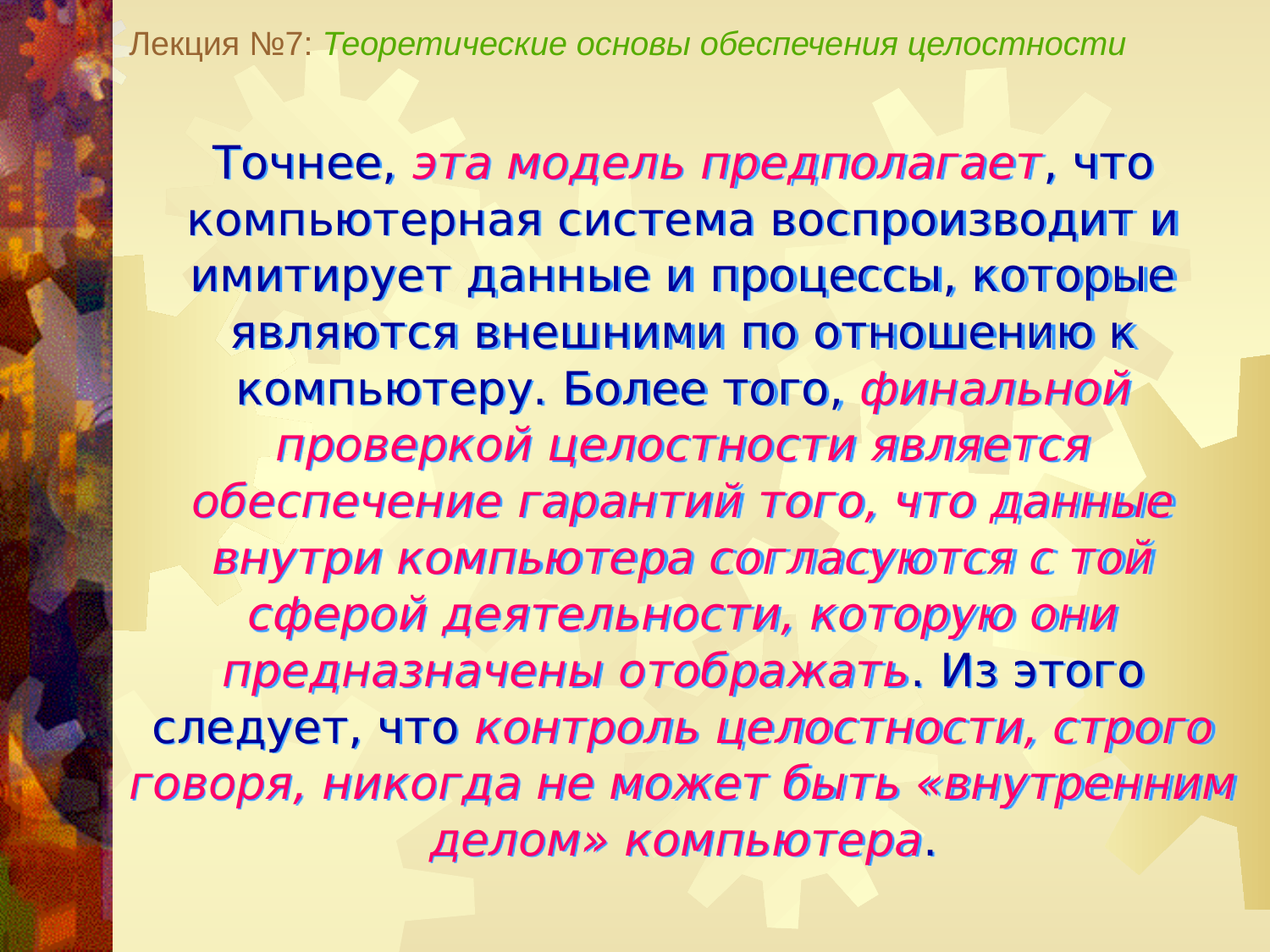

Лекция №7: Теоретические основы обеспечения целостности
Точнее, эта модель предполагает, что компьютерная система воспроизводит и имитирует данные и процессы, которые являются внешними по отношению к компьютеру. Более того, финальной проверкой целостности является обеспечение гарантий того, что данные внутри компьютера согласуются с той сферой деятельности, которую они предназначены отображать. Из этого следует, что контроль целостности, строго говоря, никогда не может быть «внутренним делом» компьютера.